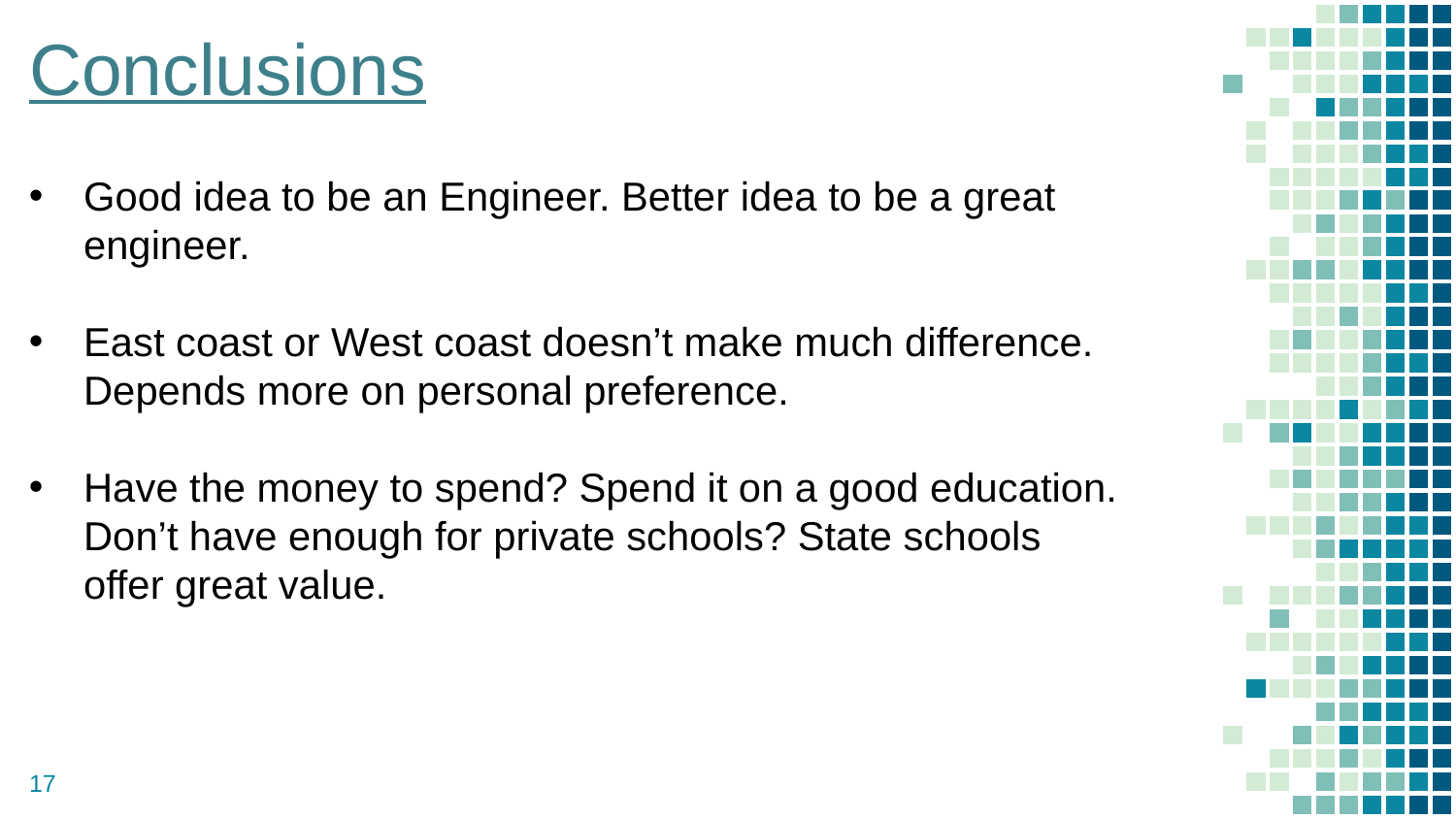

Conclusions
Good idea to be an Engineer. Better idea to be a great engineer.

East coast or West coast doesn’t make much difference. Depends more on personal preference.

Have the money to spend? Spend it on a good education. Don’t have enough for private schools? State schools offer great value.

17